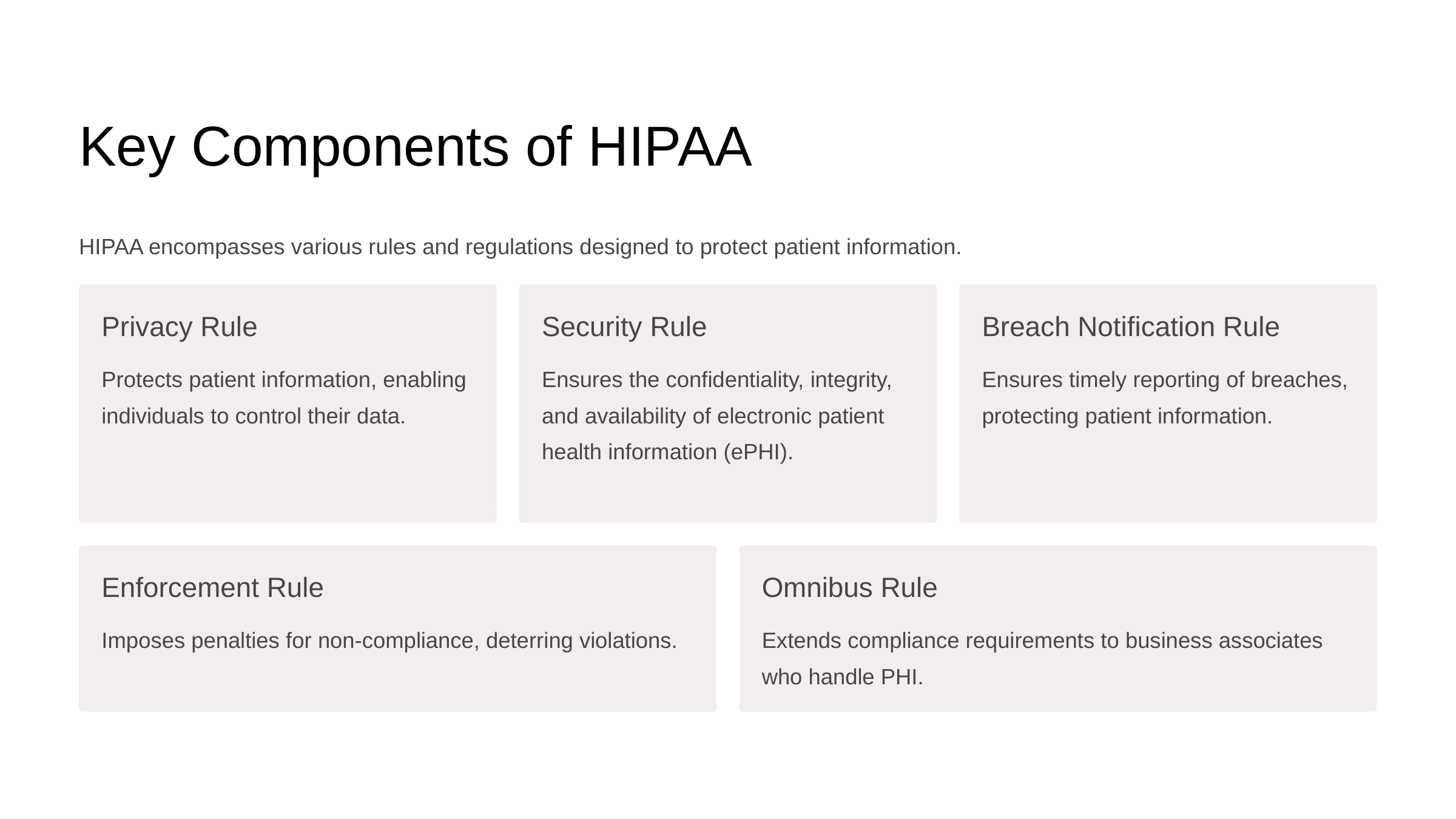

Key Components of HIPAA
HIPAA encompasses various rules and regulations designed to protect patient information.

Privacy Rule
Security Rule
Breach Notification Rule
Protects patient information, enabling individuals to control their data.
Ensures the confidentiality, integrity, and availability of electronic patient health information (ePHI).
Ensures timely reporting of breaches, protecting patient information.

Enforcement Rule
Omnibus Rule
Imposes penalties for non-compliance, deterring violations.
Extends compliance requirements to business associates who handle PHI.